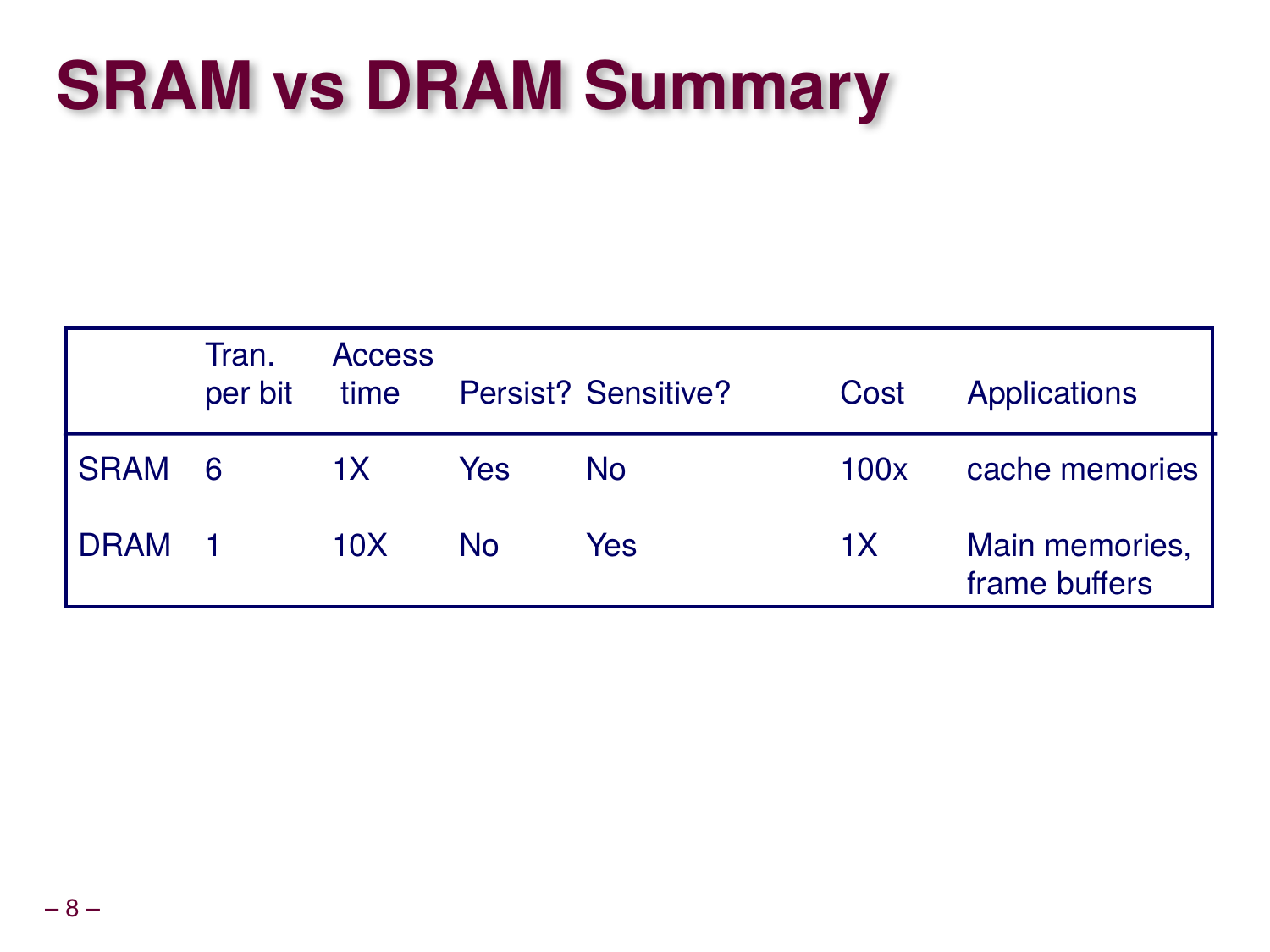

# SRAM vs DRAM Summary
	Tran.	Access
	per bit	 time	Persist?	Sensitive?	Cost	Applications

SRAM	6	1X	Yes	No		100x	cache memories

DRAM	1	10X	No	Yes		1X	Main memories,
							frame buffers